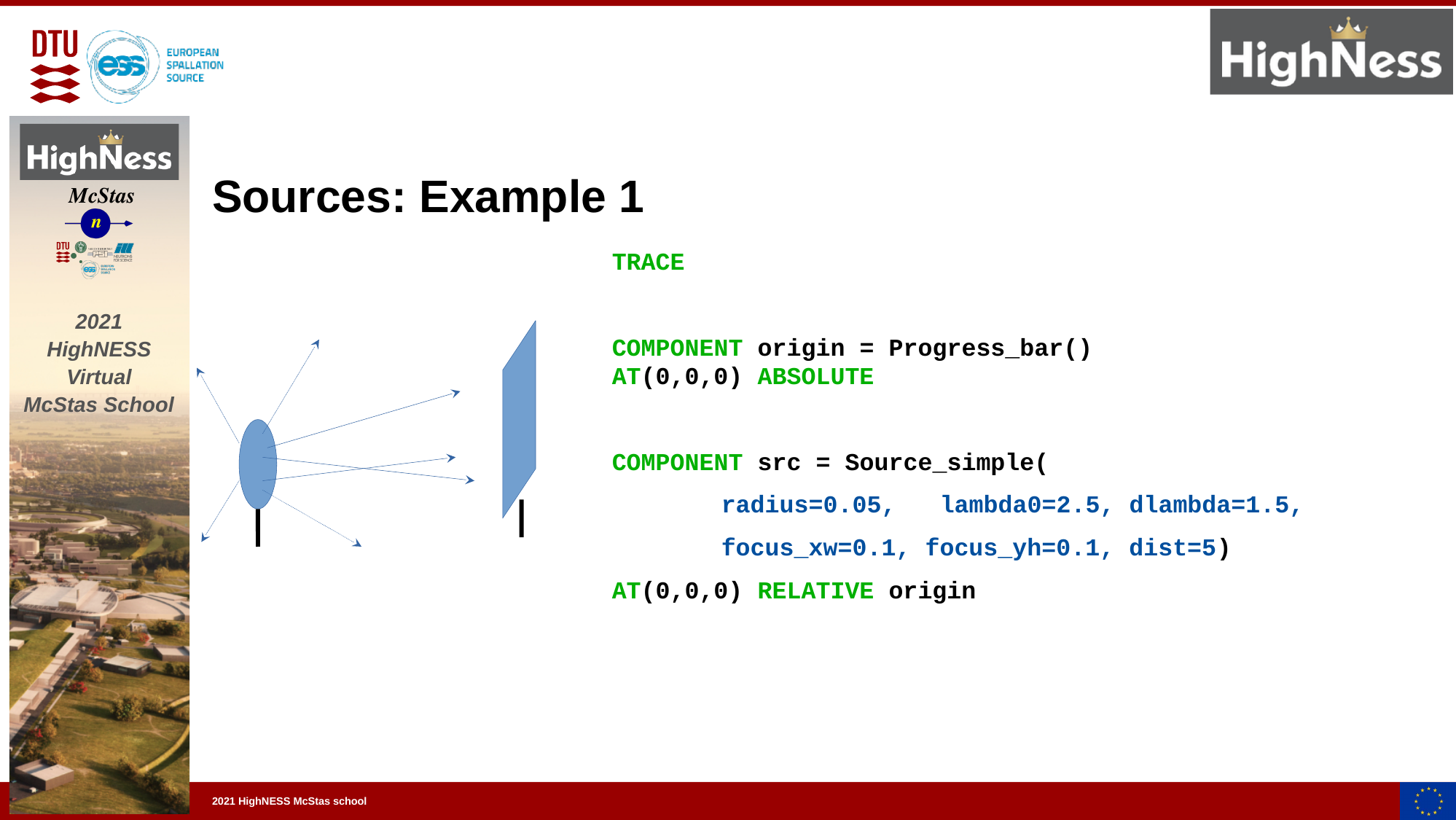

Sources: Example 1
TRACE

COMPONENT origin = Progress_bar()
AT(0,0,0) ABSOLUTE

COMPONENT src = Source_simple(
	radius=0.05,	lambda0=2.5, dlambda=1.5,
	focus_xw=0.1, focus_yh=0.1, dist=5)
AT(0,0,0) RELATIVE origin

7